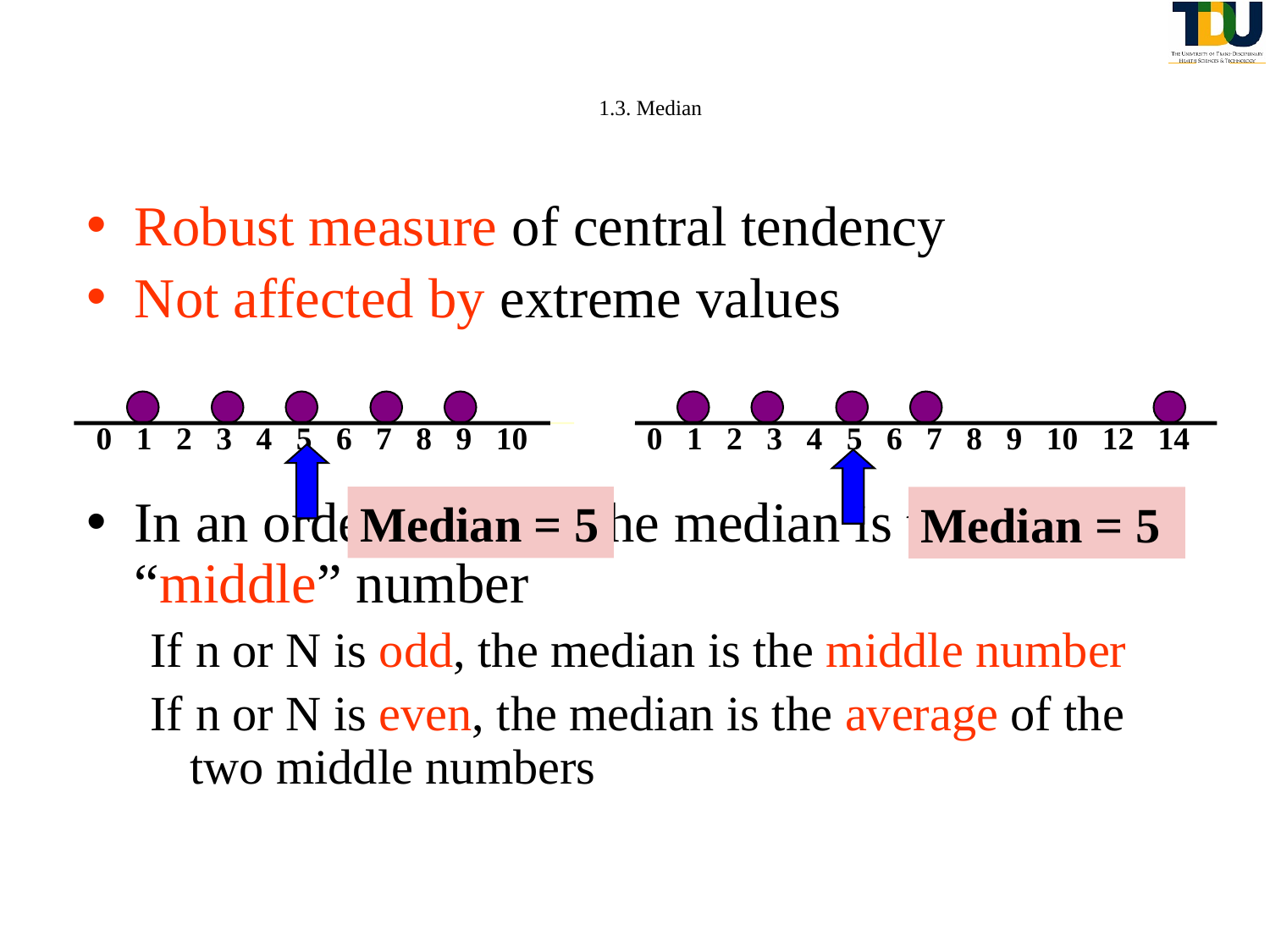

# 1.3. Median
Robust measure of central tendency
Not affected by extreme values

In an ordered array, the median is the “middle” number
If n or N is odd, the median is the middle number
If n or N is even, the median is the average of the two middle numbers

0   1   2   3   4   5   6   7   8   9   10
0   1   2   3   4   5   6   7   8   9   10   12   14

Median = 5
Median = 5